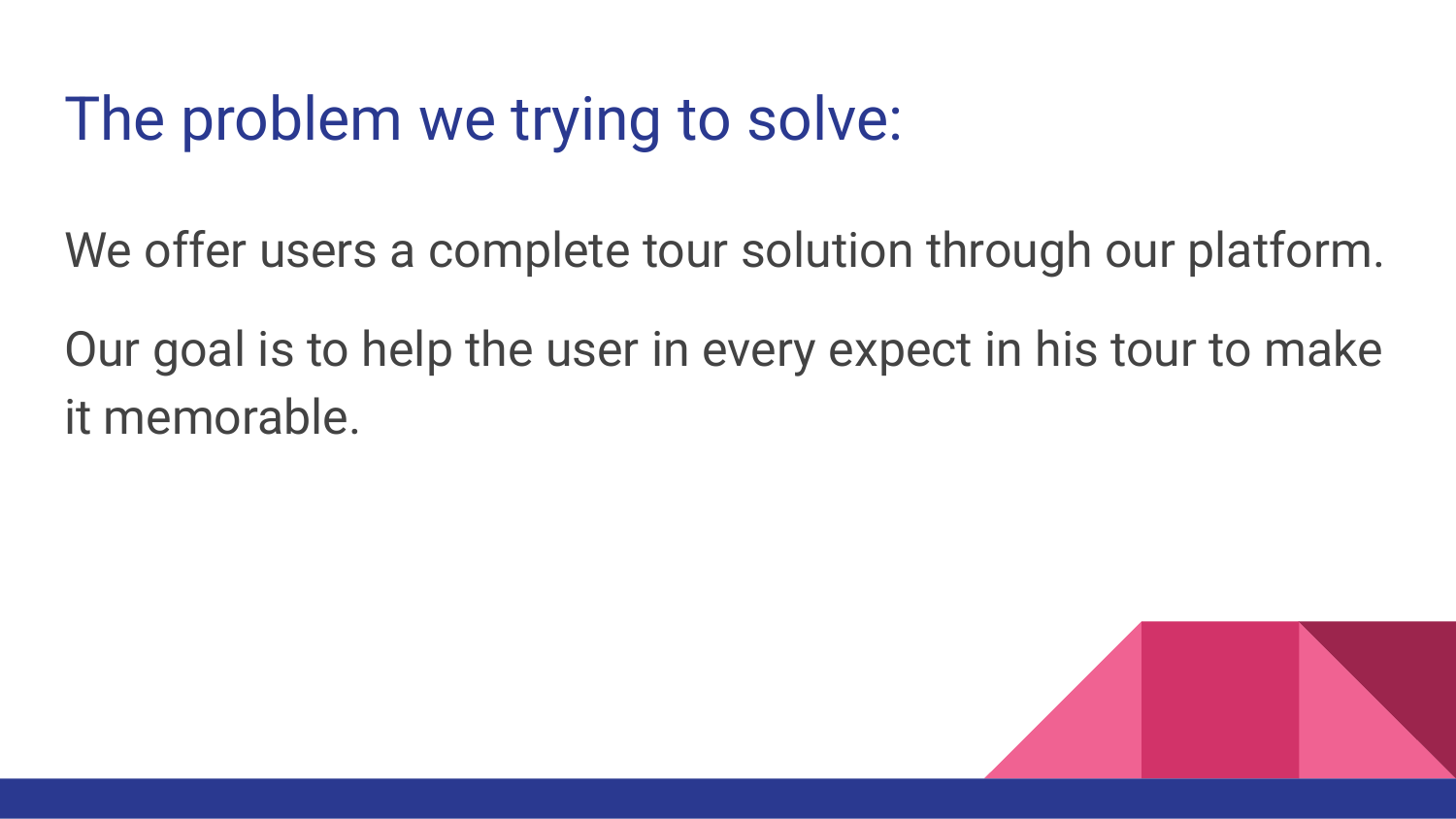

# The problem we trying to solve:
We offer users a complete tour solution through our platform.
Our goal is to help the user in every expect in his tour to make it memorable.